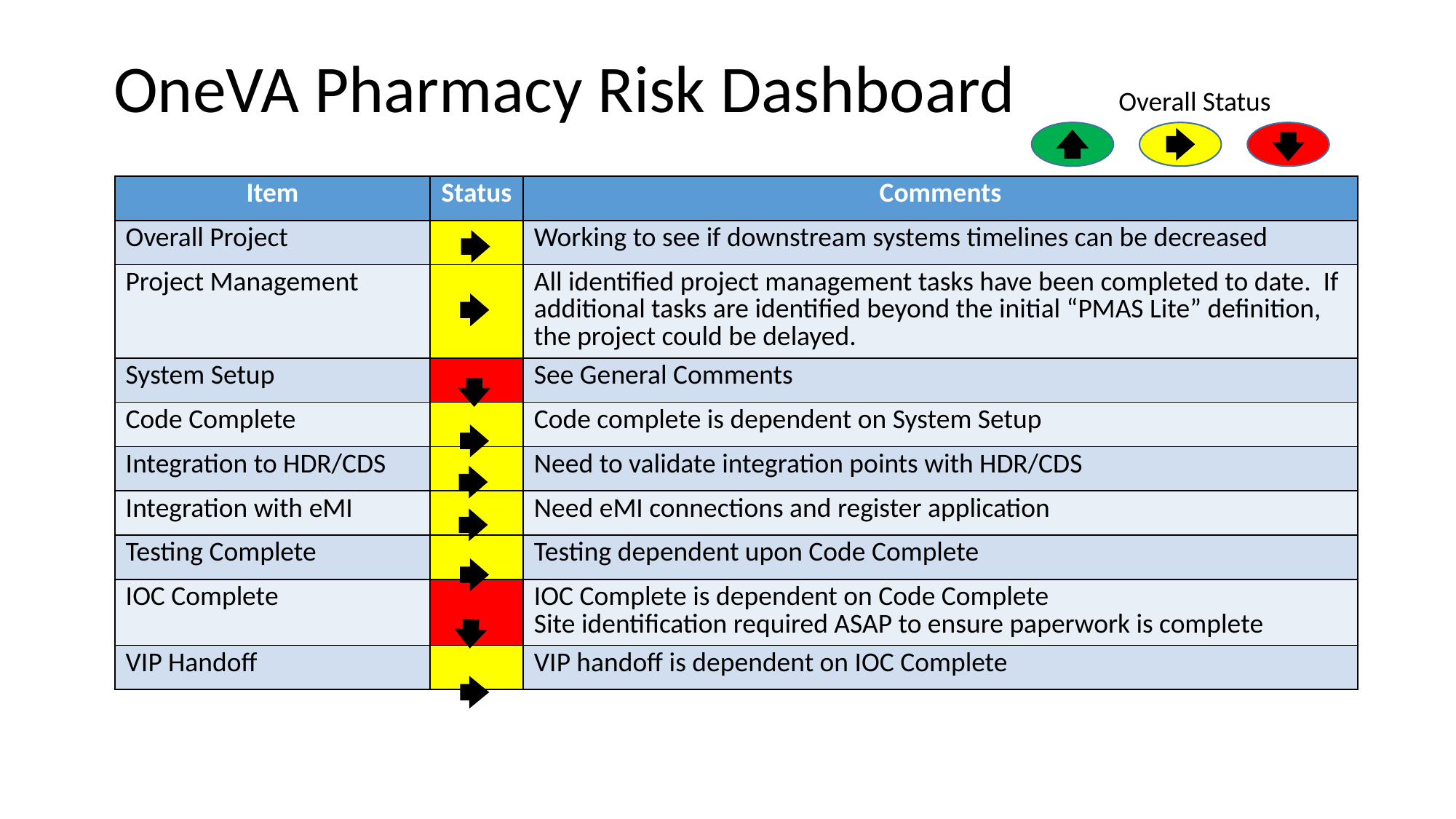

# OneVA Pharmacy Risk Dashboard
Overall Status

| Item | Status | Comments |
| --- | --- | --- |
| Overall Project |  | Working to see if downstream systems timelines can be decreased |
| Project Management |  | All identified project management tasks have been completed to date. If additional tasks are identified beyond the initial “PMAS Lite” definition, the project could be delayed. |
| System Setup |  | See General Comments |
| Code Complete |  | Code complete is dependent on System Setup |
| Integration to HDR/CDS |  | Need to validate integration points with HDR/CDS |
| Integration with eMI |  | Need eMI connections and register application |
| Testing Complete |  | Testing dependent upon Code Complete |
| IOC Complete |  | IOC Complete is dependent on Code Complete Site identification required ASAP to ensure paperwork is complete |
| VIP Handoff |  | VIP handoff is dependent on IOC Complete |